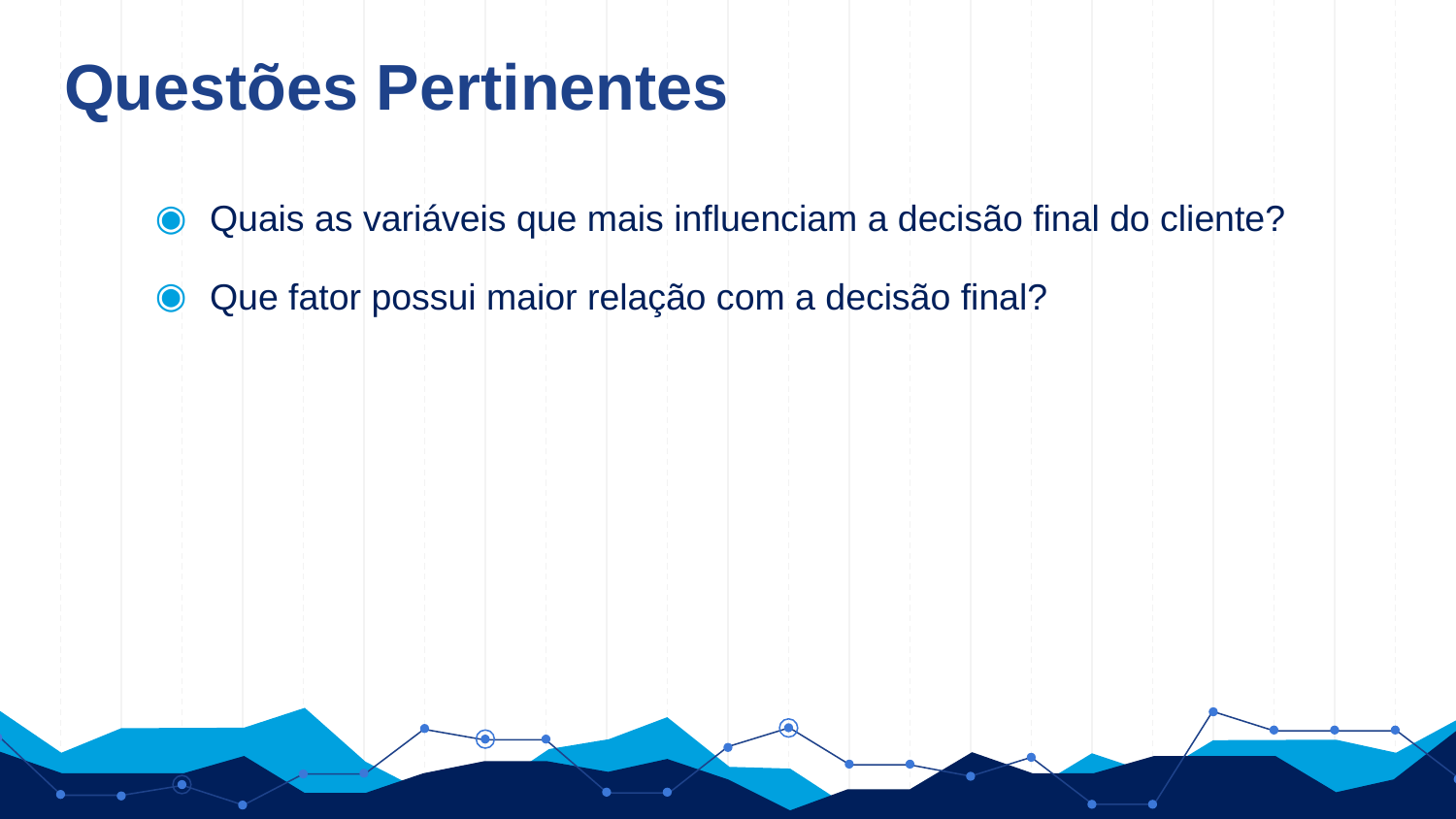

# Questões Pertinentes
Quais as variáveis que mais influenciam a decisão final do cliente?
Que fator possui maior relação com a decisão final?